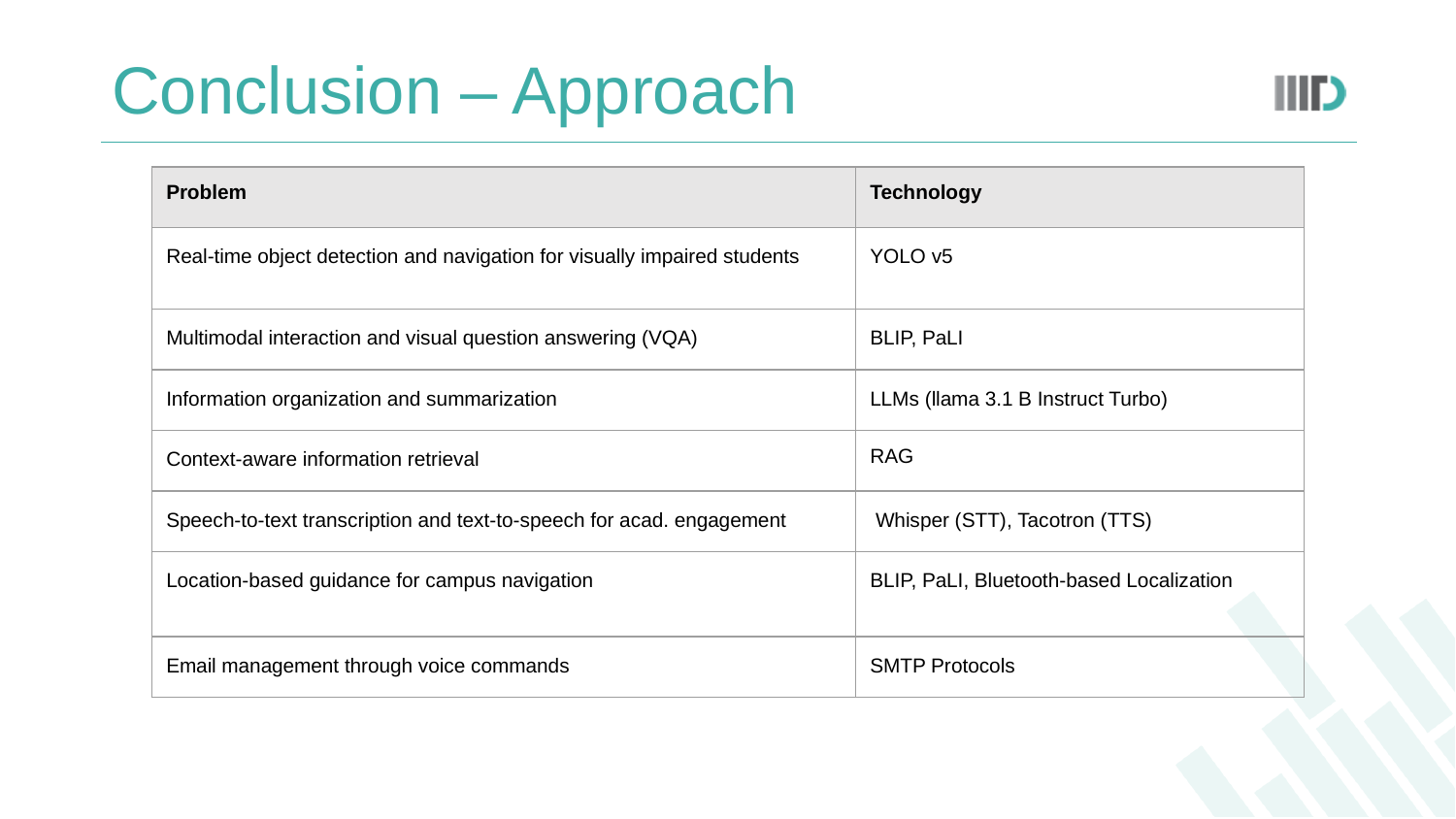

# Conclusion – Approach
| Problem | Technology |
| --- | --- |
| Real-time object detection and navigation for visually impaired students | YOLO v5 |
| Multimodal interaction and visual question answering (VQA) | BLIP, PaLI |
| Information organization and summarization | LLMs (llama 3.1 B Instruct Turbo) |
| Context-aware information retrieval | RAG |
| Speech-to-text transcription and text-to-speech for acad. engagement | Whisper (STT), Tacotron (TTS) |
| Location-based guidance for campus navigation | BLIP, PaLI, Bluetooth-based Localization |
| Email management through voice commands | SMTP Protocols |